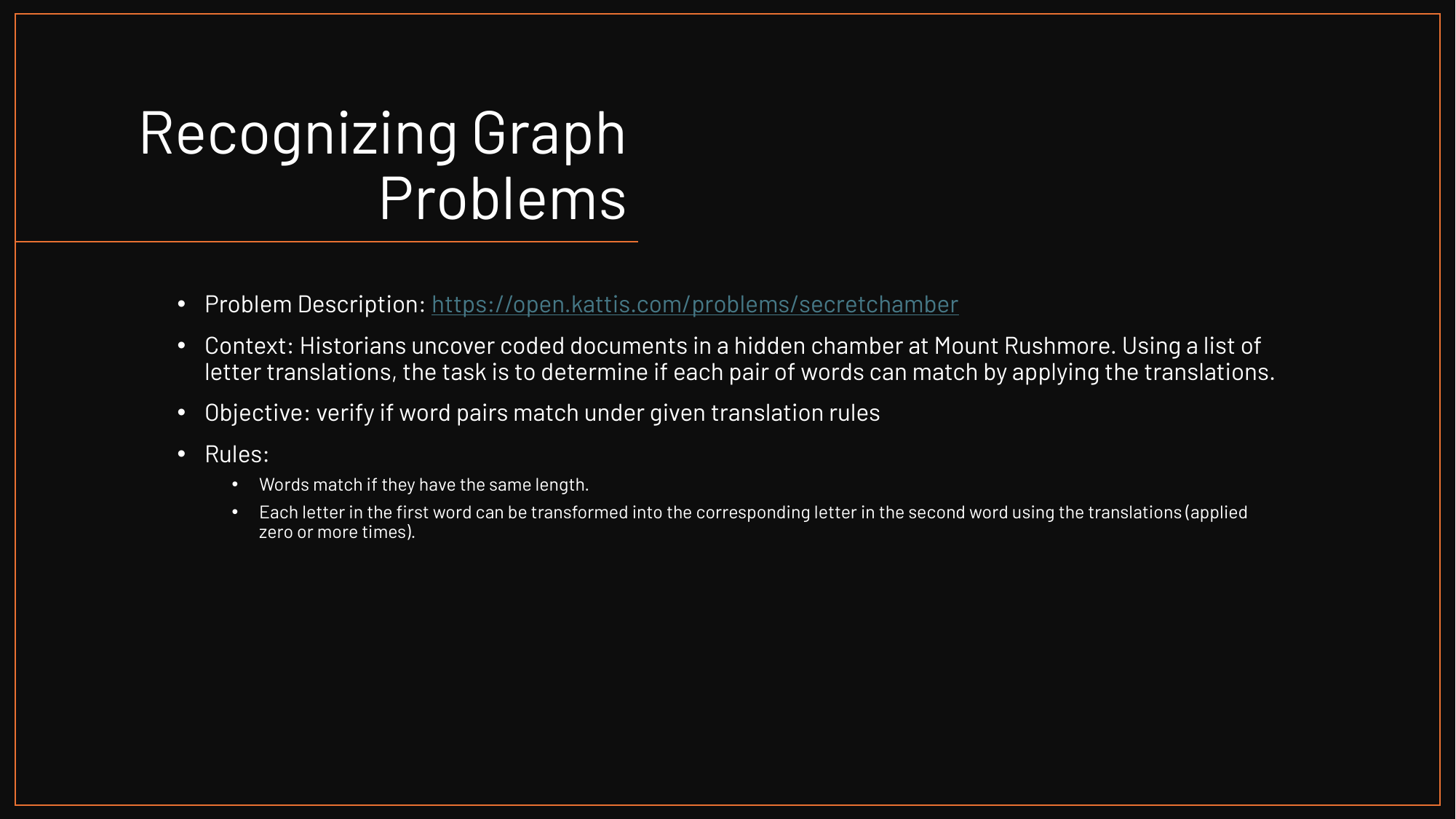

# Recognizing Graph Problems
Problem Description: https://open.kattis.com/problems/secretchamber
Context: Historians uncover coded documents in a hidden chamber at Mount Rushmore. Using a list of letter translations, the task is to determine if each pair of words can match by applying the translations.
Objective: verify if word pairs match under given translation rules
Rules:
Words match if they have the same length.
Each letter in the first word can be transformed into the corresponding letter in the second word using the translations (applied zero or more times).